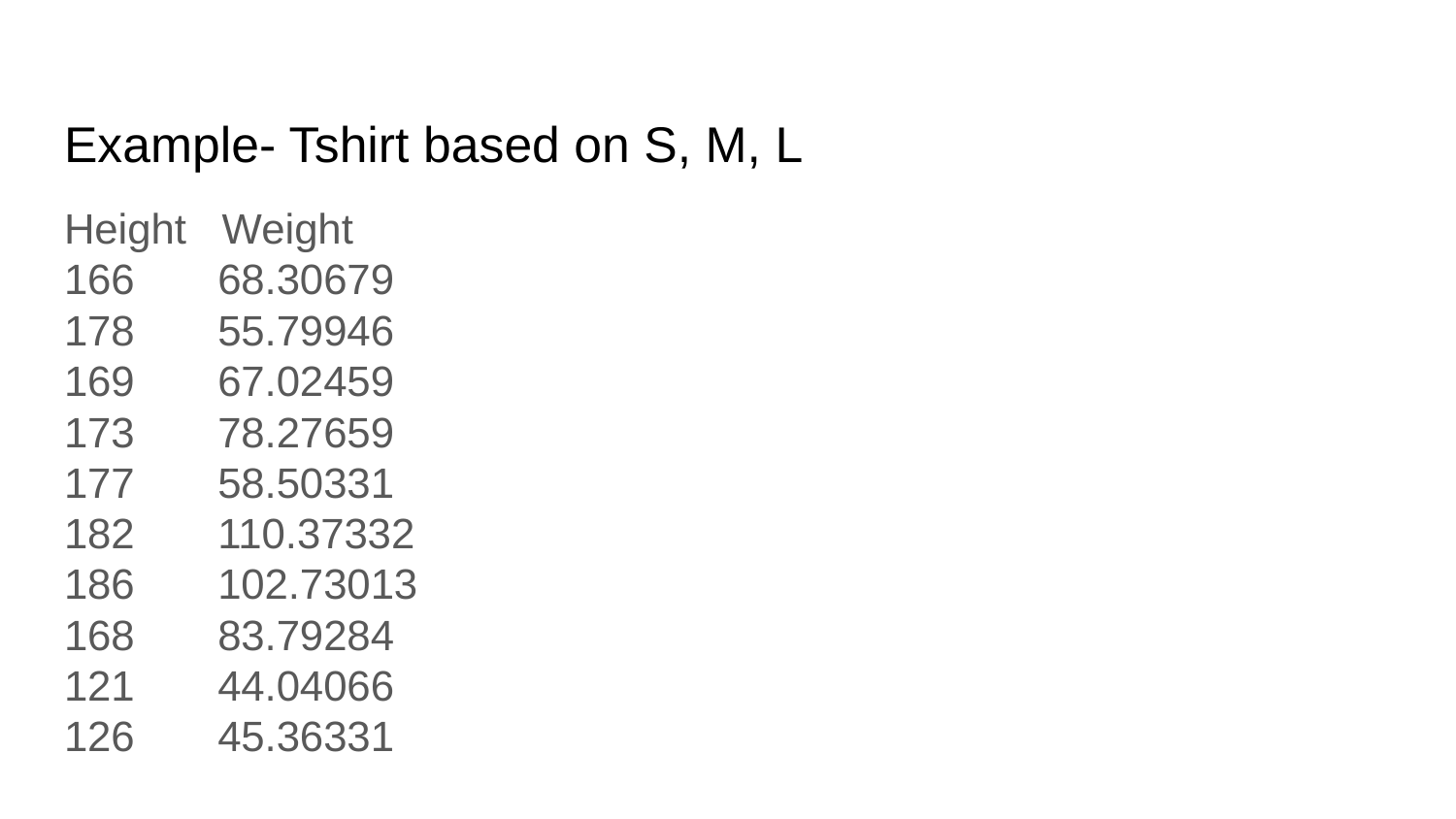

# Example- Tshirt based on S, M, L
Height   Weight
166       68.30679
178       55.79946
169       67.02459
173       78.27659
177       58.50331
182       110.37332
186       102.73013
168       83.79284
121       44.04066
126       45.36331